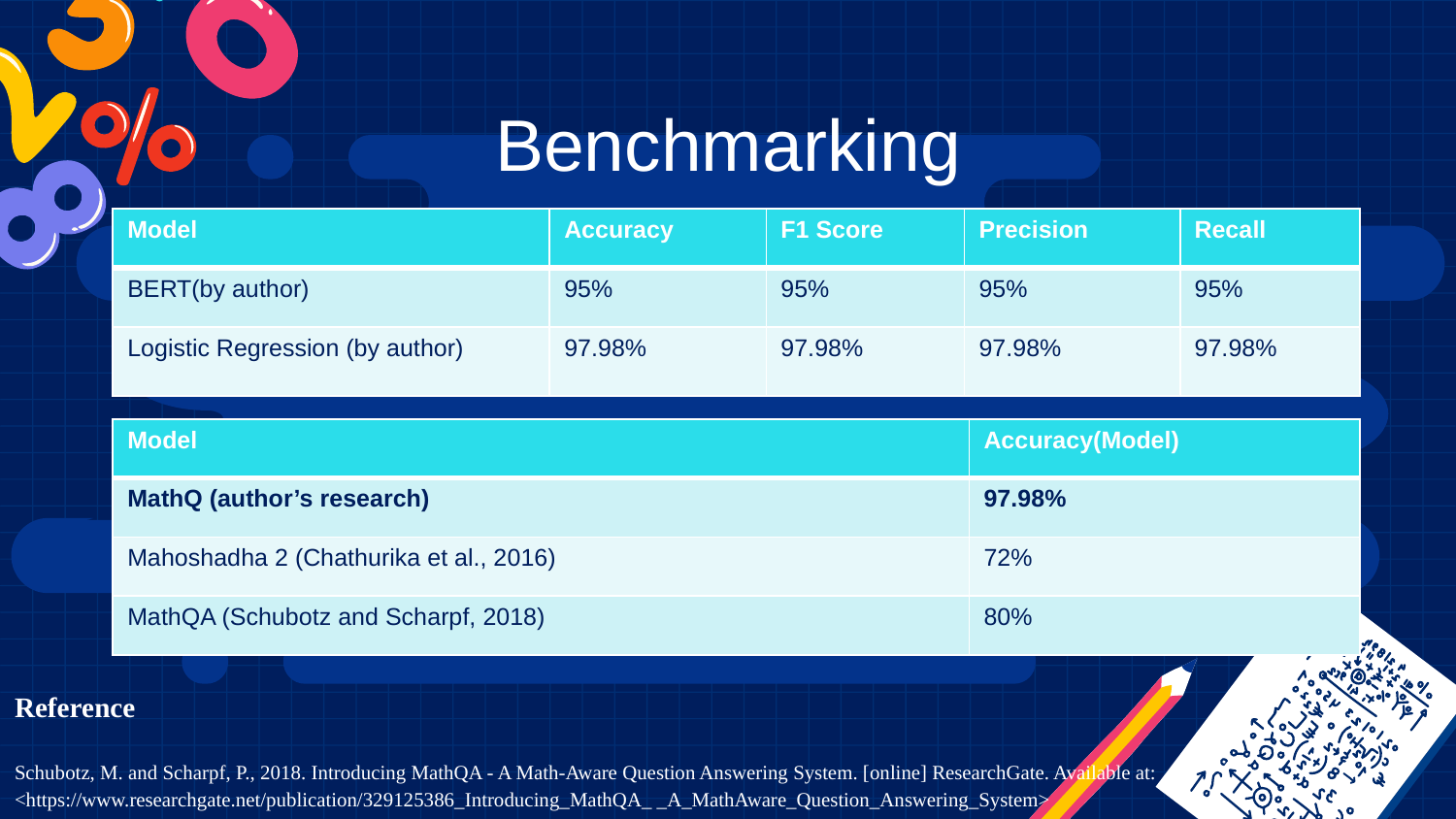

# Benchmarking
| Model | Accuracy | F1 Score | Precision | Recall |
| --- | --- | --- | --- | --- |
| BERT(by author) | 95% | 95% | 95% | 95% |
| Logistic Regression (by author) | 97.98% | 97.98% | 97.98% | 97.98% |
| Model | Accuracy(Model) |
| --- | --- |
| MathQ (author’s research) | 97.98% |
| Mahoshadha 2 (Chathurika et al., 2016) | 72% |
| MathQA (Schubotz and Scharpf, 2018) | 80% |
Reference
Schubotz, M. and Scharpf, P., 2018. Introducing MathQA - A Math-Aware Question Answering System. [online] ResearchGate. Available at: <https://www.researchgate.net/publication/329125386_Introducing_MathQA_ _A_MathAware_Question_Answering_System>